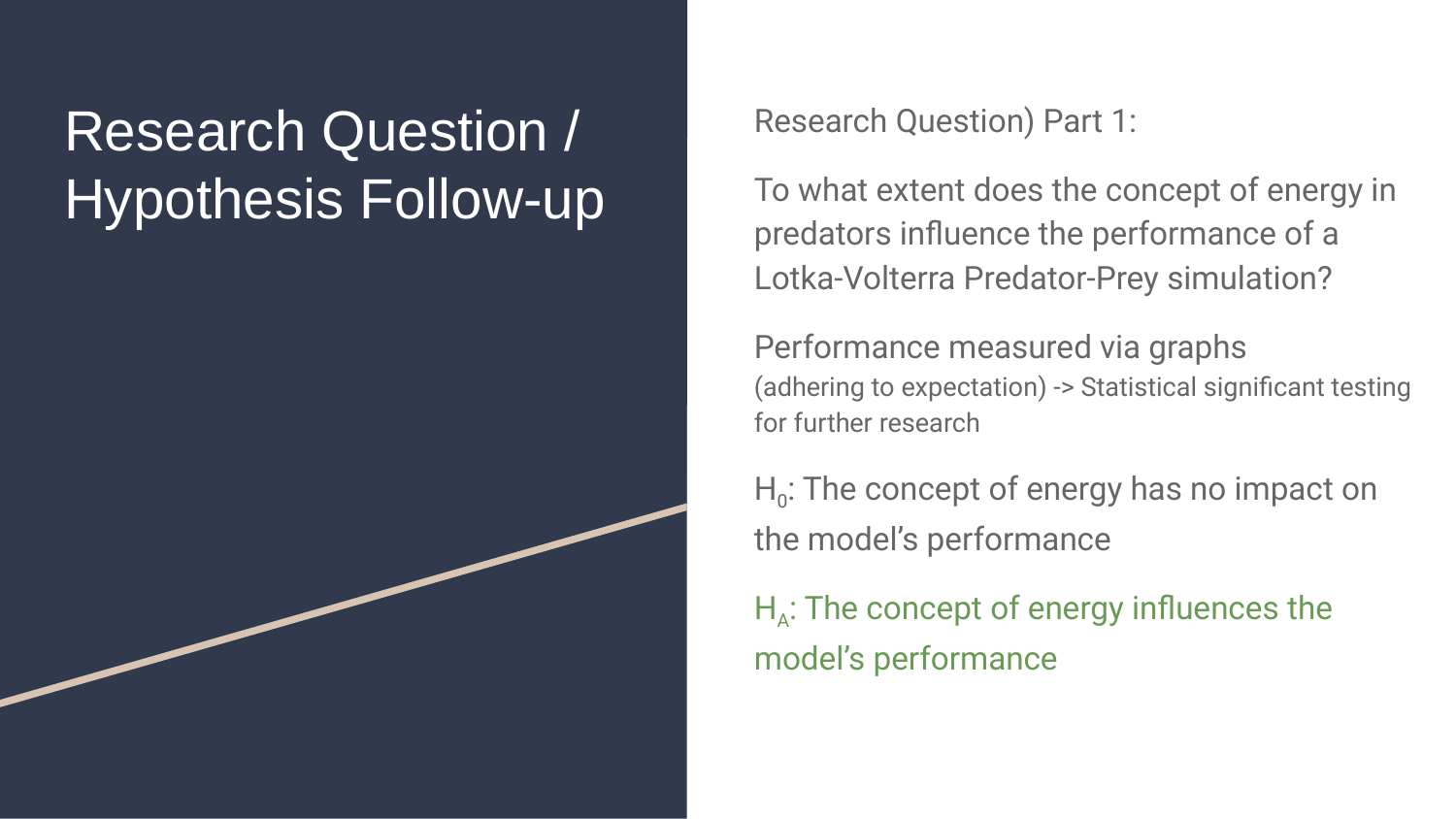

# Research Question / Hypothesis Follow-up
Research Question) Part 1:
To what extent does the concept of energy in predators influence the performance of a Lotka-Volterra Predator-Prey simulation?
Performance measured via graphs
(adhering to expectation) -> Statistical significant testing for further research
H0: The concept of energy has no impact on the model’s performance
HA: The concept of energy influences the  model’s performance